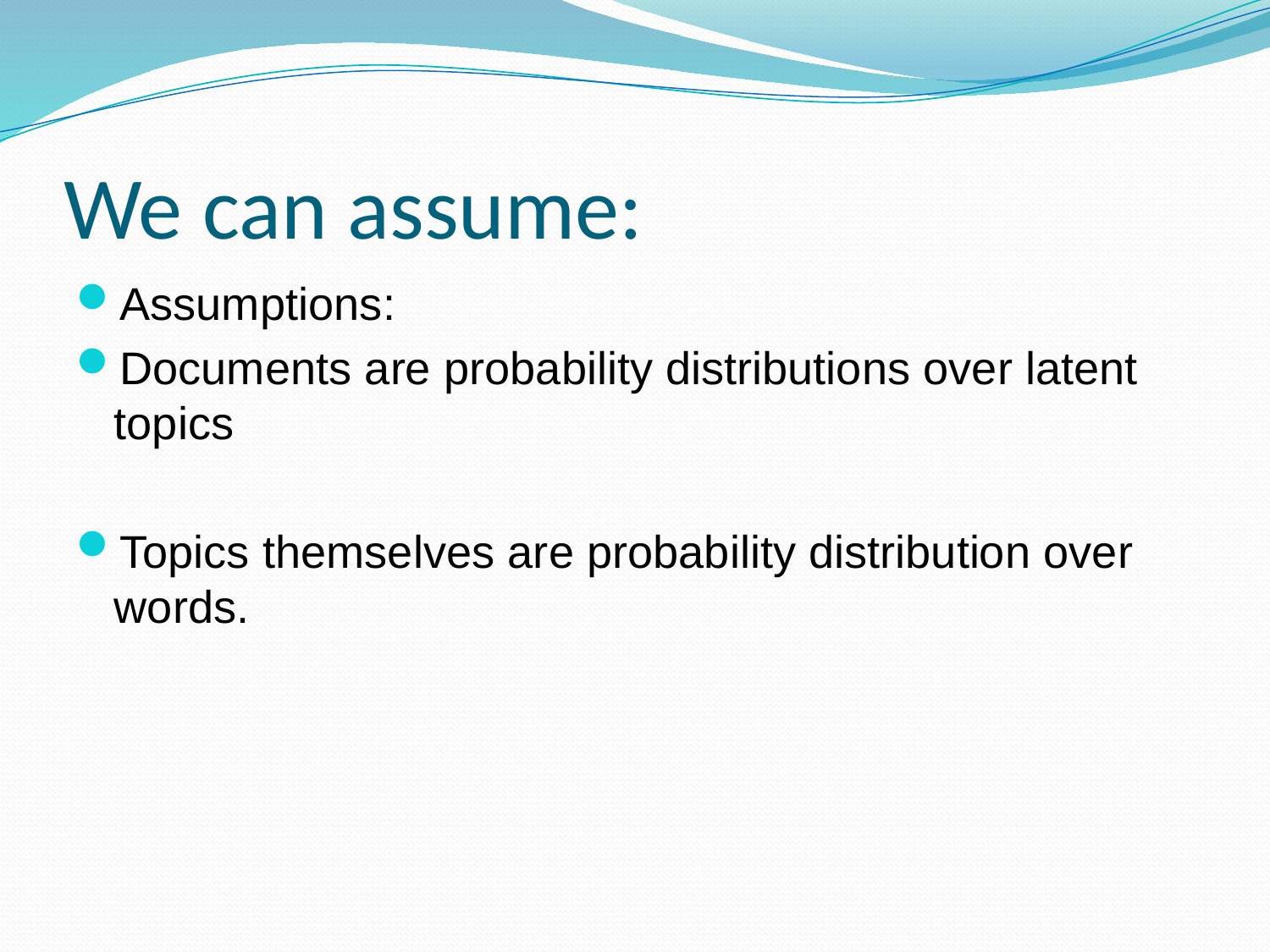

# We can assume:
Assumptions:
Documents are probability distributions over latent topics

Topics themselves are probability distribution over words.